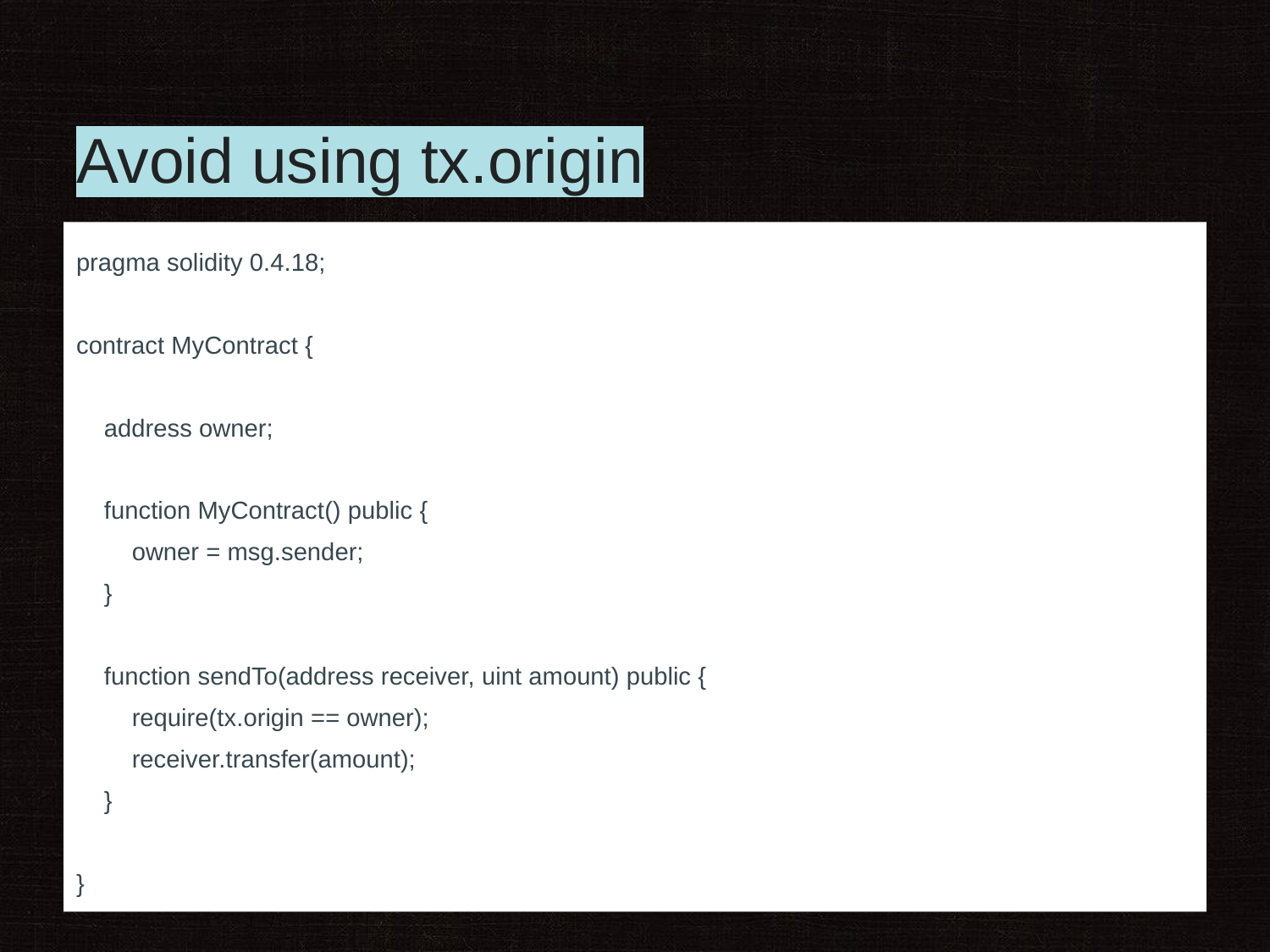

# Avoid using tx.origin
pragma solidity 0.4.18;
contract MyContract {
    address owner;
    function MyContract() public {
        owner = msg.sender;
    }
    function sendTo(address receiver, uint amount) public {
        require(tx.origin == owner);
        receiver.transfer(amount);
    }
}